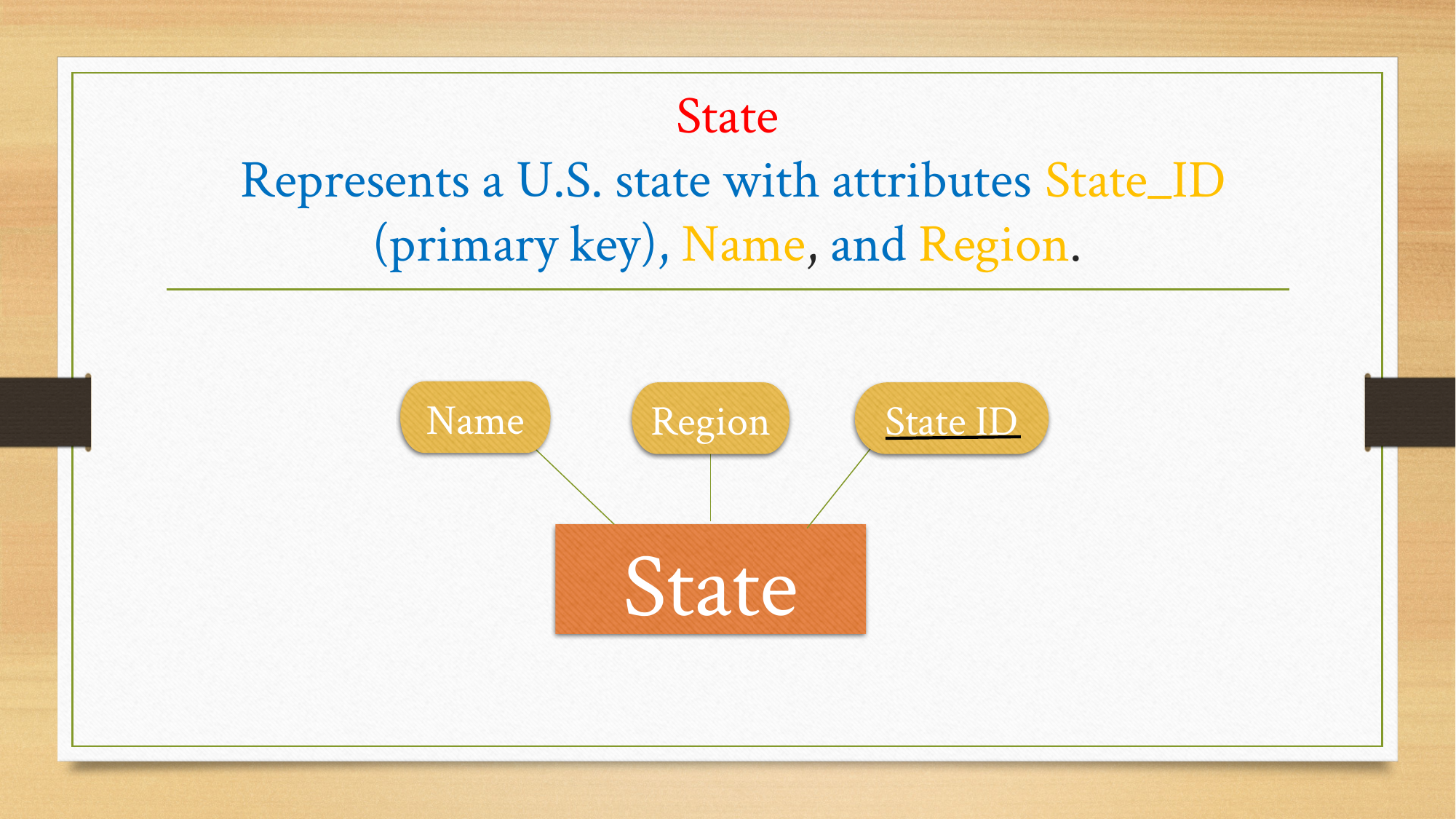

# State Represents a U.S. state with attributes State_ID (primary key), Name, and Region.
Name
Region
State ID
State